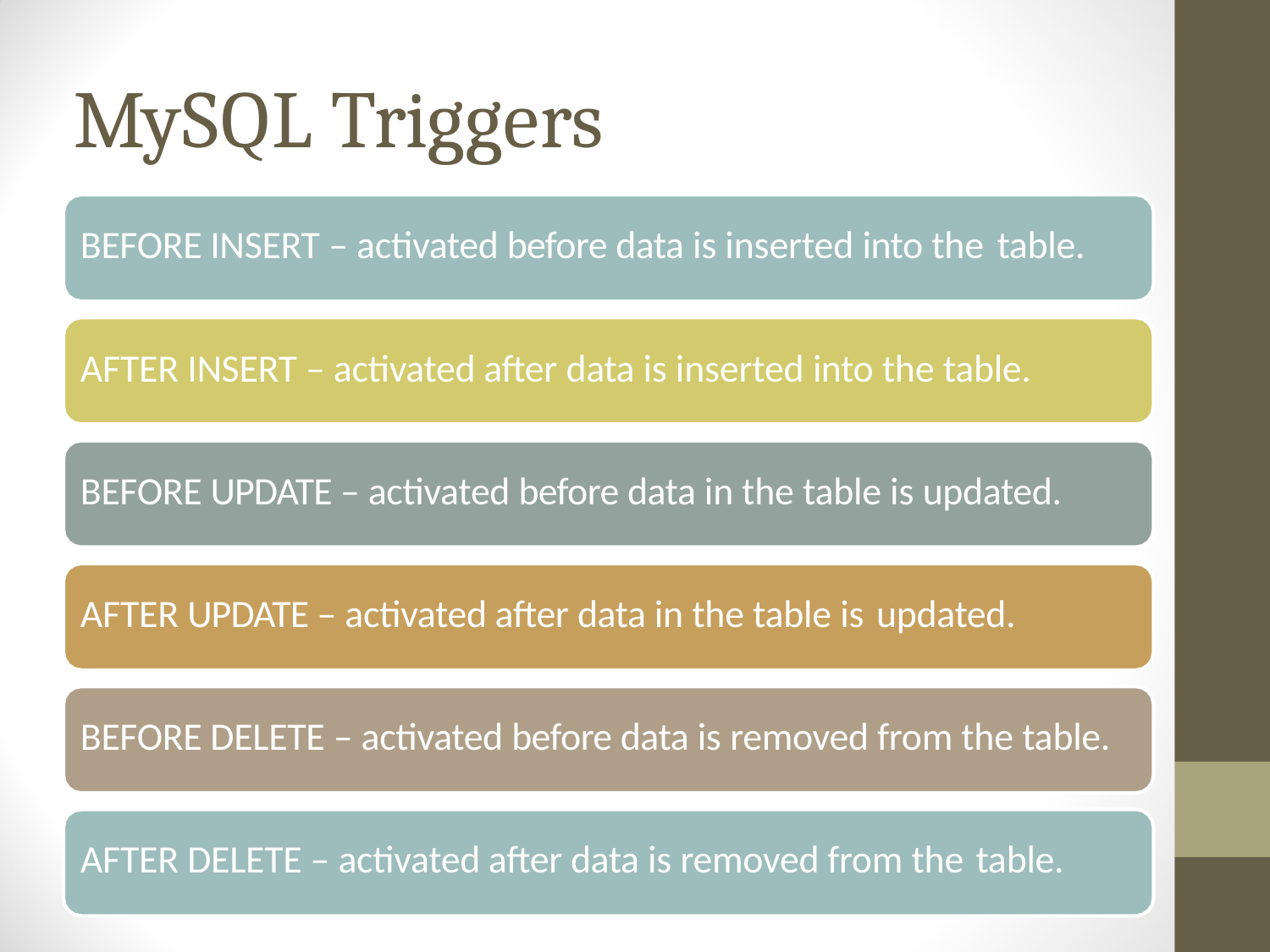

# MySQL Triggers types

BEFORE INSERT – activated before data is inserted into the table.
AFTER INSERT – activated after data is inserted into the table.  BEFORE UPDATE – activated before data in the table is updated.  AFTER UPDATE – activated after data in the table is updated.
BEFORE DELETE – activated before data is removed from the table.  AFTER DELETE – activated after data is removed from the table.